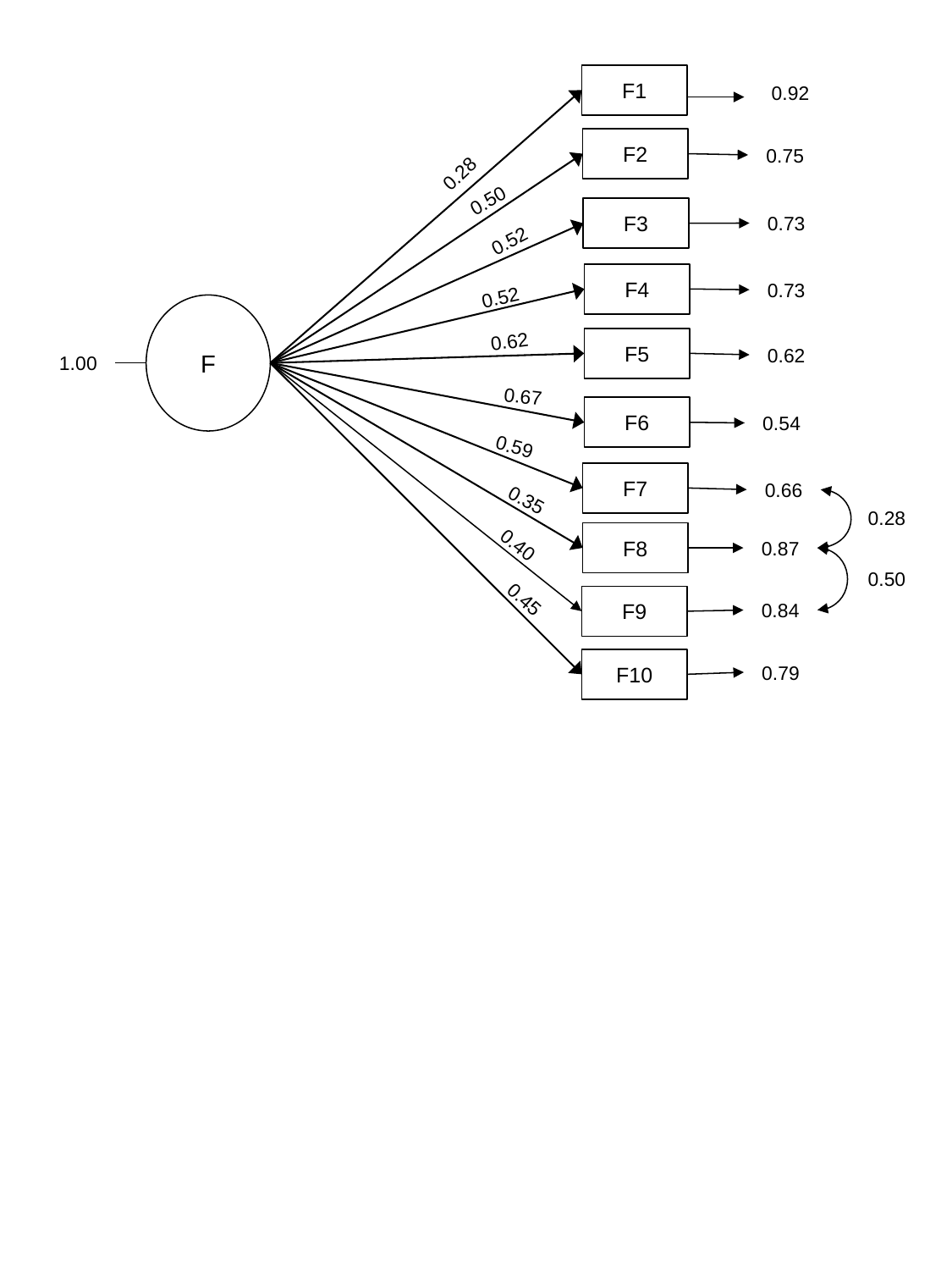

F1
0.92
F2
0.75
0.28
0.50
0.73
F3
0.52
F4
0.73
0.52
F
0.62
F5
0.62
1.00
0.67
F6
0.54
0.59
F7
0.66
0.35
0.28
0.40
F8
0.87
0.50
0.45
0.84
F9
0.79
F10